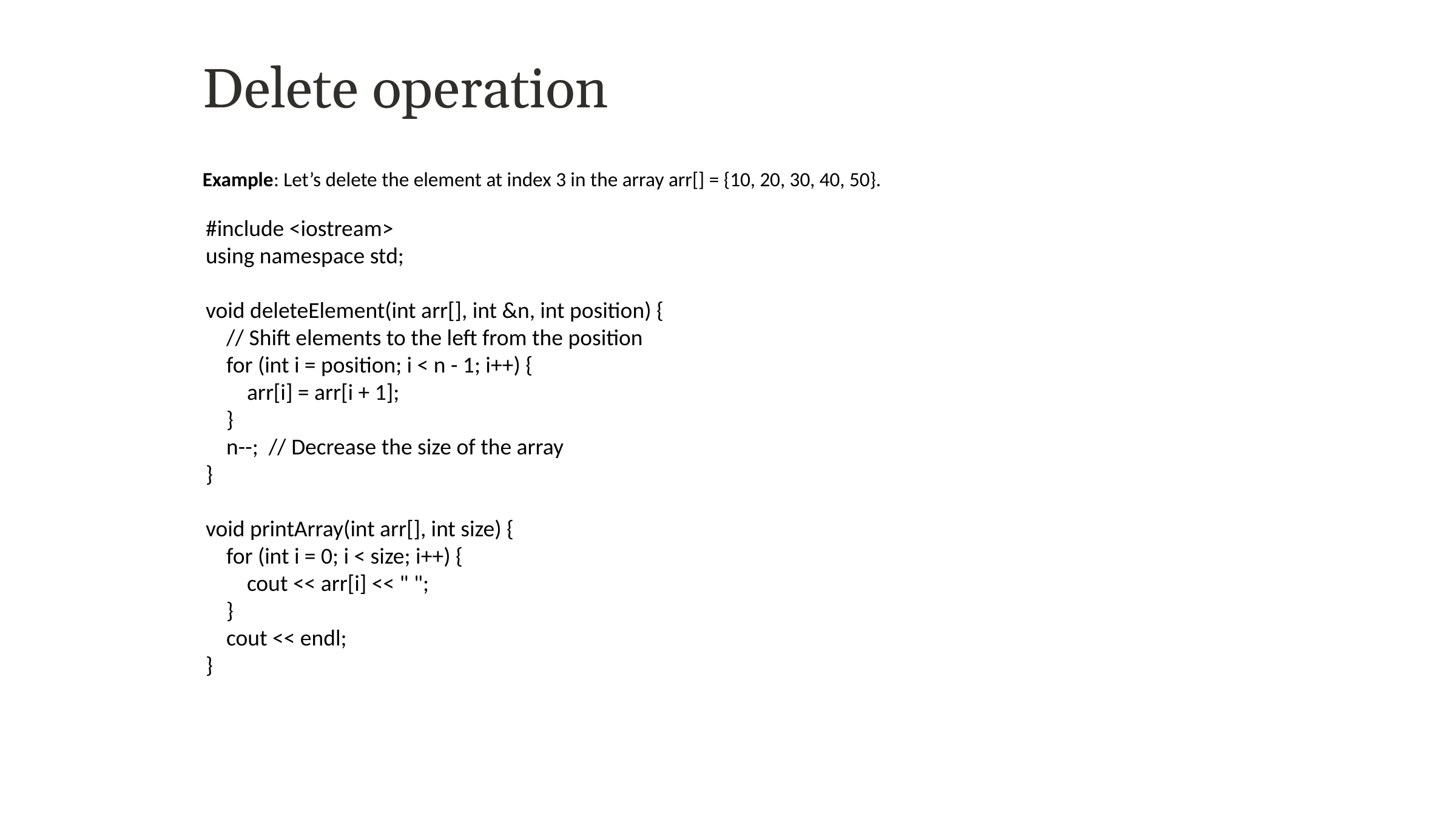

Delete operation
Example: Let’s delete the element at index 3 in the array arr[] = {10, 20, 30, 40, 50}.
#include <iostream>
using namespace std;

void deleteElement(int arr[], int &n, int position) {
    // Shift elements to the left from the position
    for (int i = position; i < n - 1; i++) {
        arr[i] = arr[i + 1];
    }
    n--;  // Decrease the size of the array
}

void printArray(int arr[], int size) {
    for (int i = 0; i < size; i++) {
        cout << arr[i] << " ";
    }
    cout << endl;
}